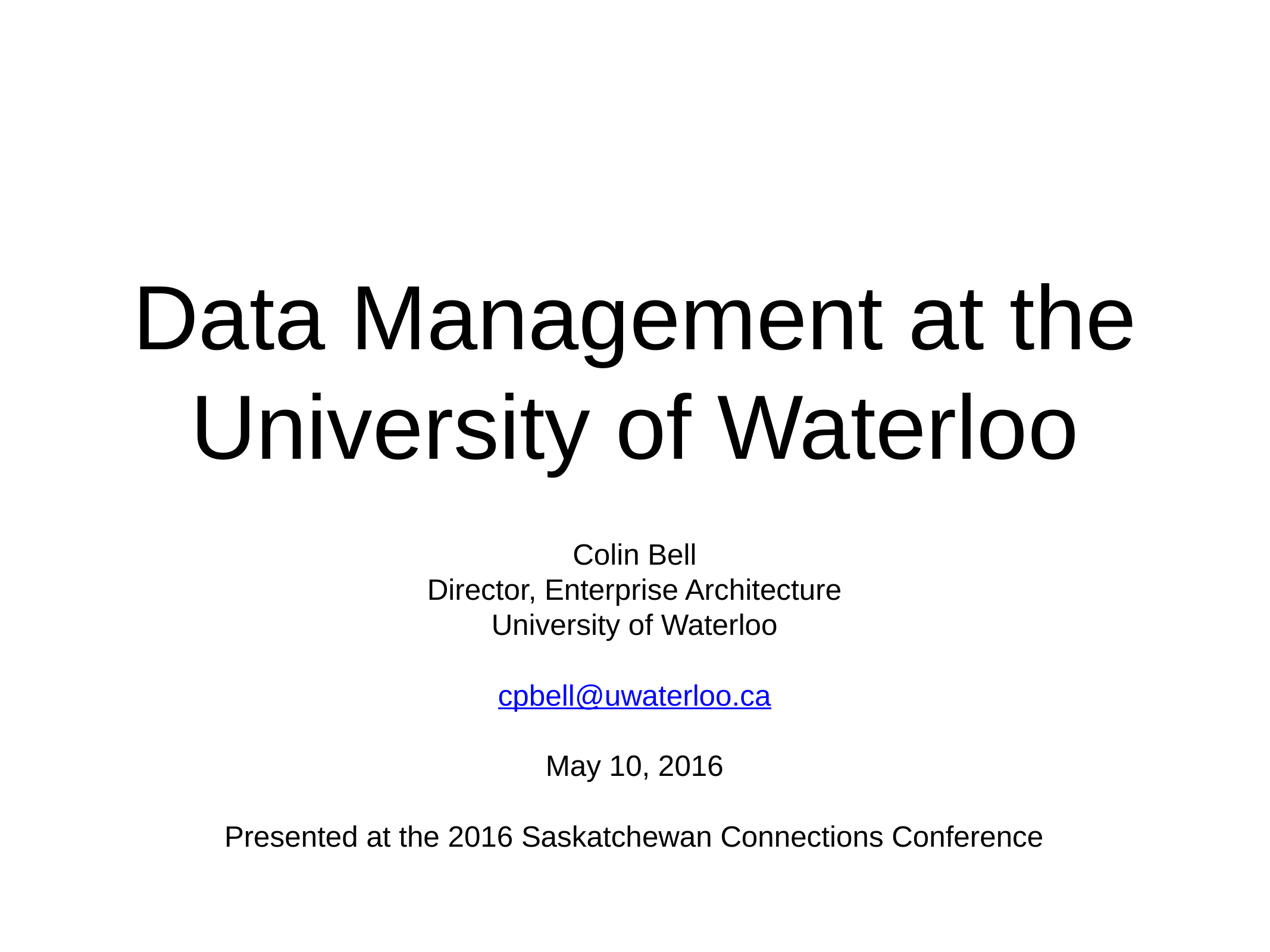

# Data Management at the University of Waterloo
Colin Bell
Director, Enterprise Architecture
University of Waterloo

cpbell@uwaterloo.ca

May 10, 2016

Presented at the 2016 Saskatchewan Connections Conference